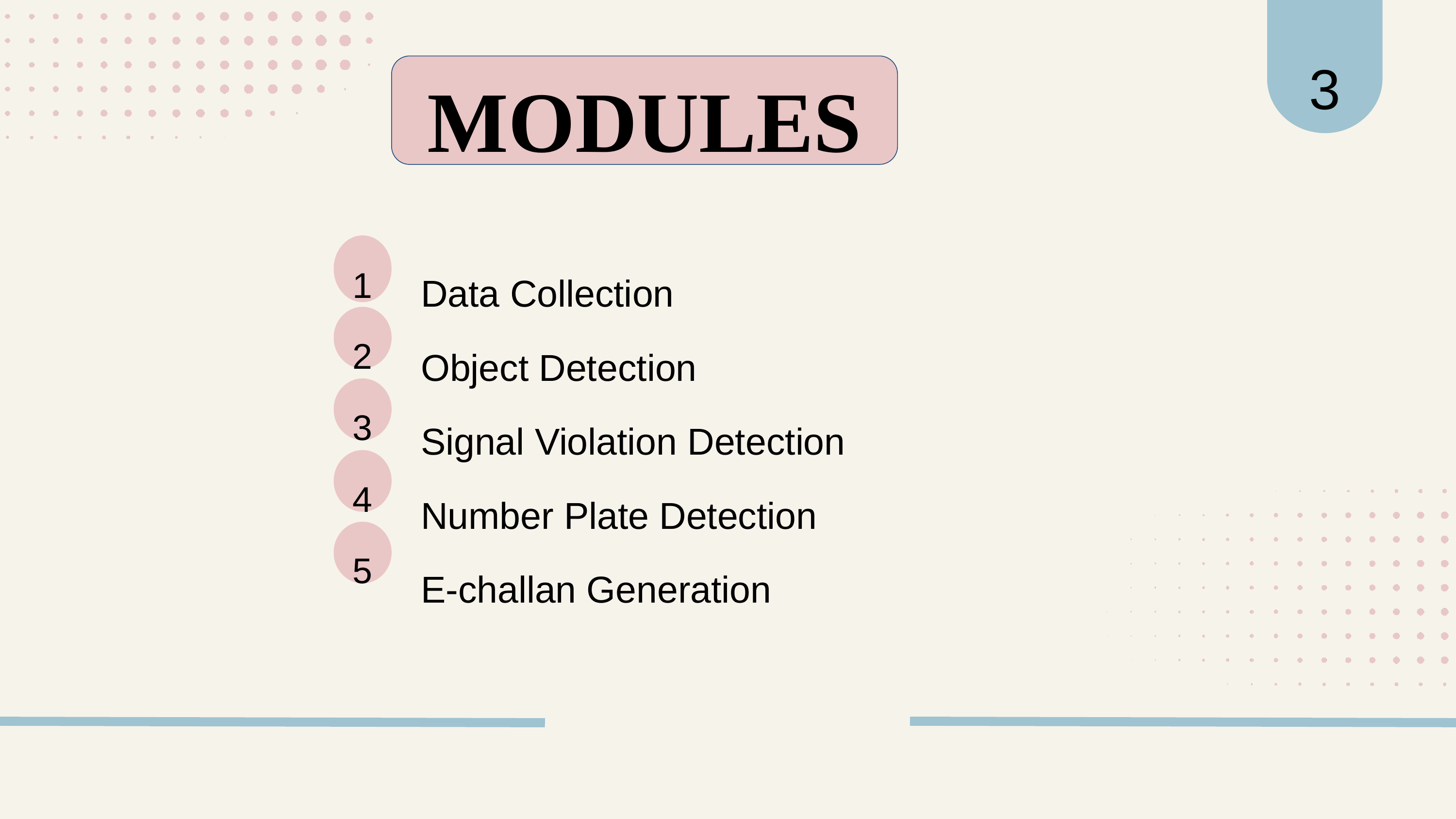

3
MODULES

Data Collection
Object Detection
Signal Violation Detection
Number Plate Detection
E-challan Generation

1

2

3

4

5